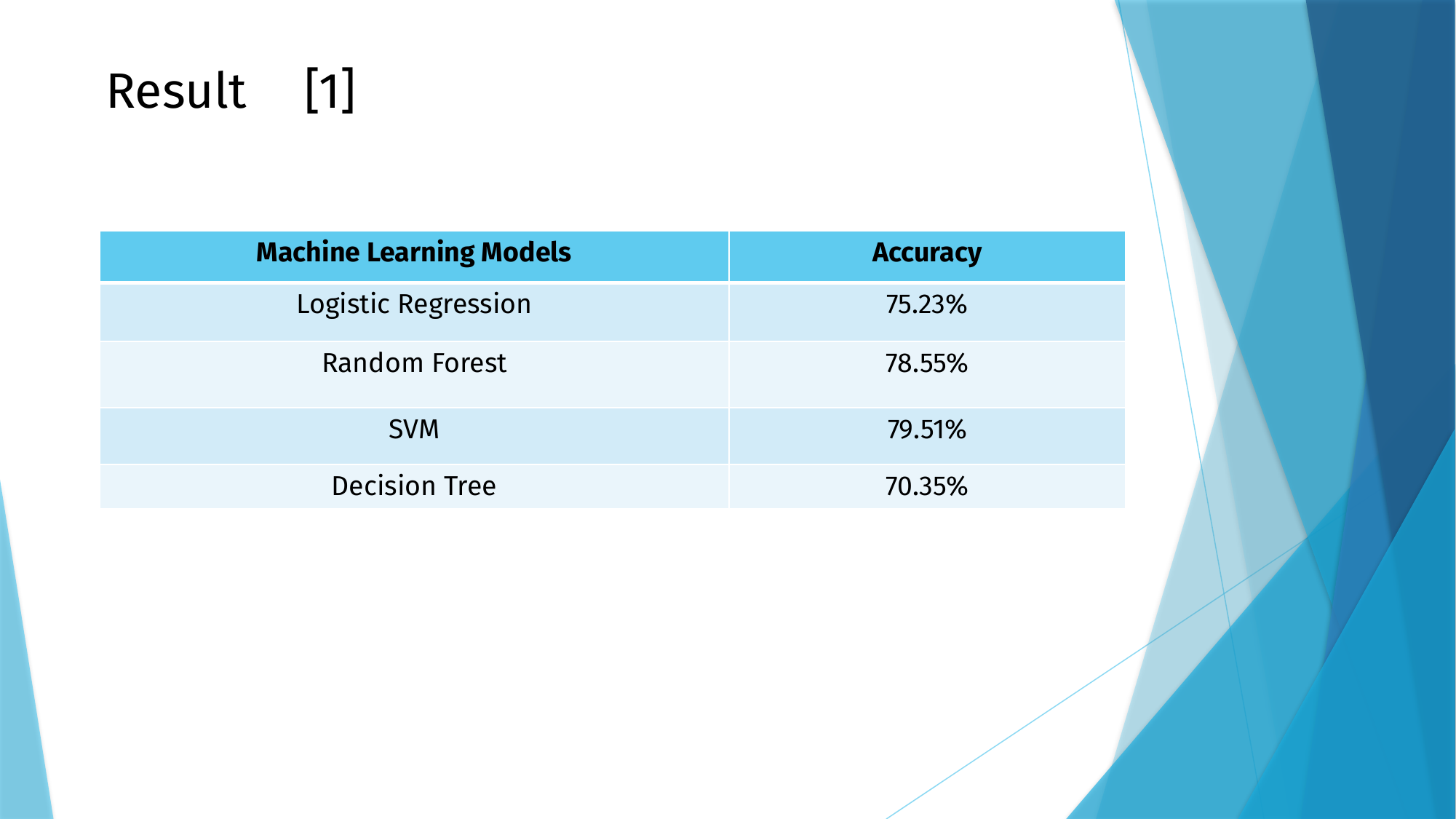

Result																				[1]
| Machine Learning Models | Accuracy |
| --- | --- |
| Logistic Regression | 75.23% |
| Random Forest | 78.55% |
| SVM | 79.51% |
| Decision Tree | 70.35% |